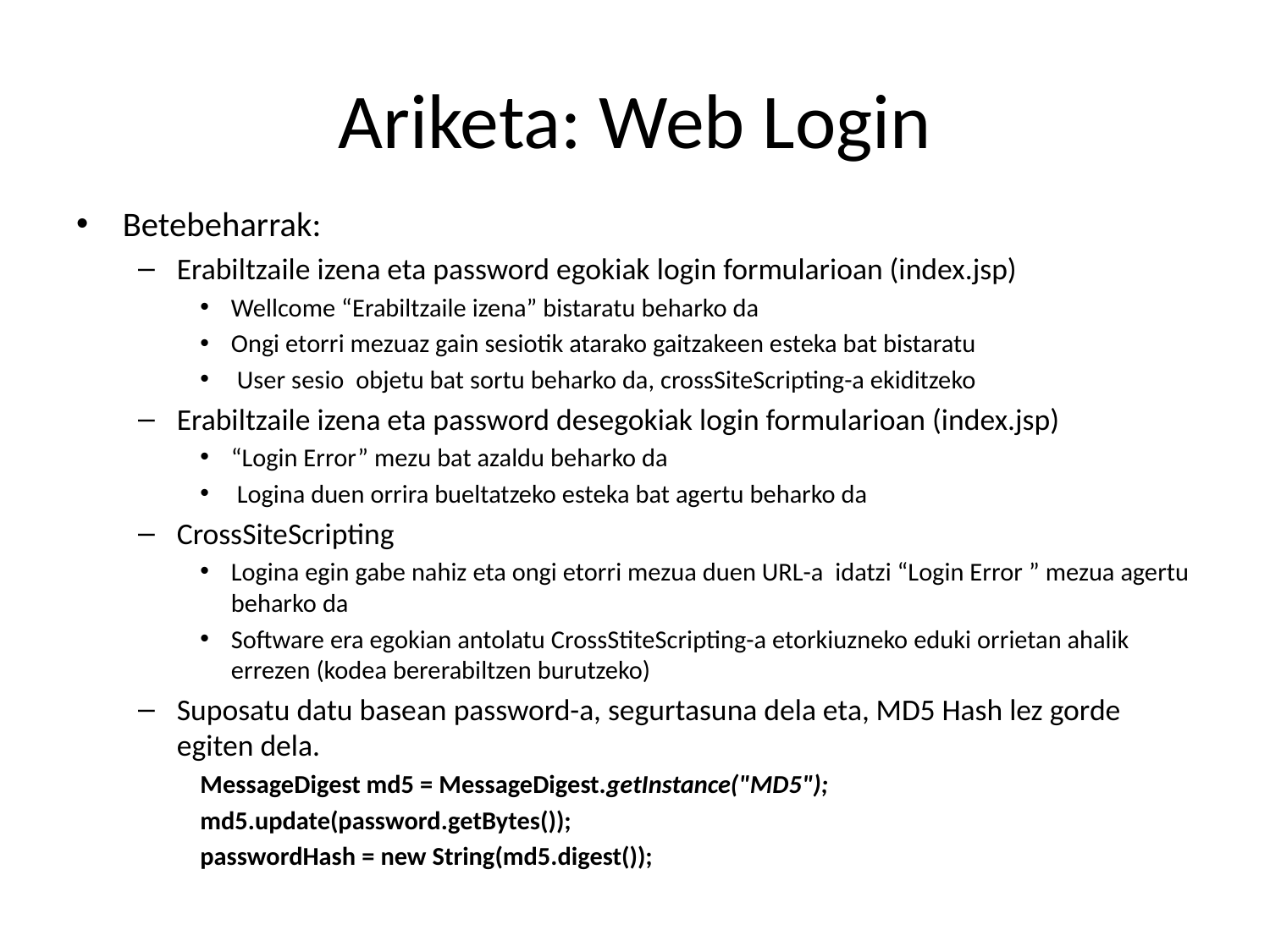

# Ariketa: Web Login
Betebeharrak:
Erabiltzaile izena eta password egokiak login formularioan (index.jsp)
Wellcome “Erabiltzaile izena” bistaratu beharko da
Ongi etorri mezuaz gain sesiotik atarako gaitzakeen esteka bat bistaratu
 User sesio  objetu bat sortu beharko da, crossSiteScripting-a ekiditzeko
Erabiltzaile izena eta password desegokiak login formularioan (index.jsp)
“Login Error” mezu bat azaldu beharko da
 Logina duen orrira bueltatzeko esteka bat agertu beharko da
CrossSiteScripting
Logina egin gabe nahiz eta ongi etorri mezua duen URL-a  idatzi “Login Error ” mezua agertu beharko da
Software era egokian antolatu CrossStiteScripting-a etorkiuzneko eduki orrietan ahalik  errezen (kodea bererabiltzen burutzeko)
Suposatu datu basean password-a, segurtasuna dela eta, MD5 Hash lez gorde egiten dela.
MessageDigest md5 = MessageDigest.getInstance("MD5");
md5.update(password.getBytes());
passwordHash = new String(md5.digest());